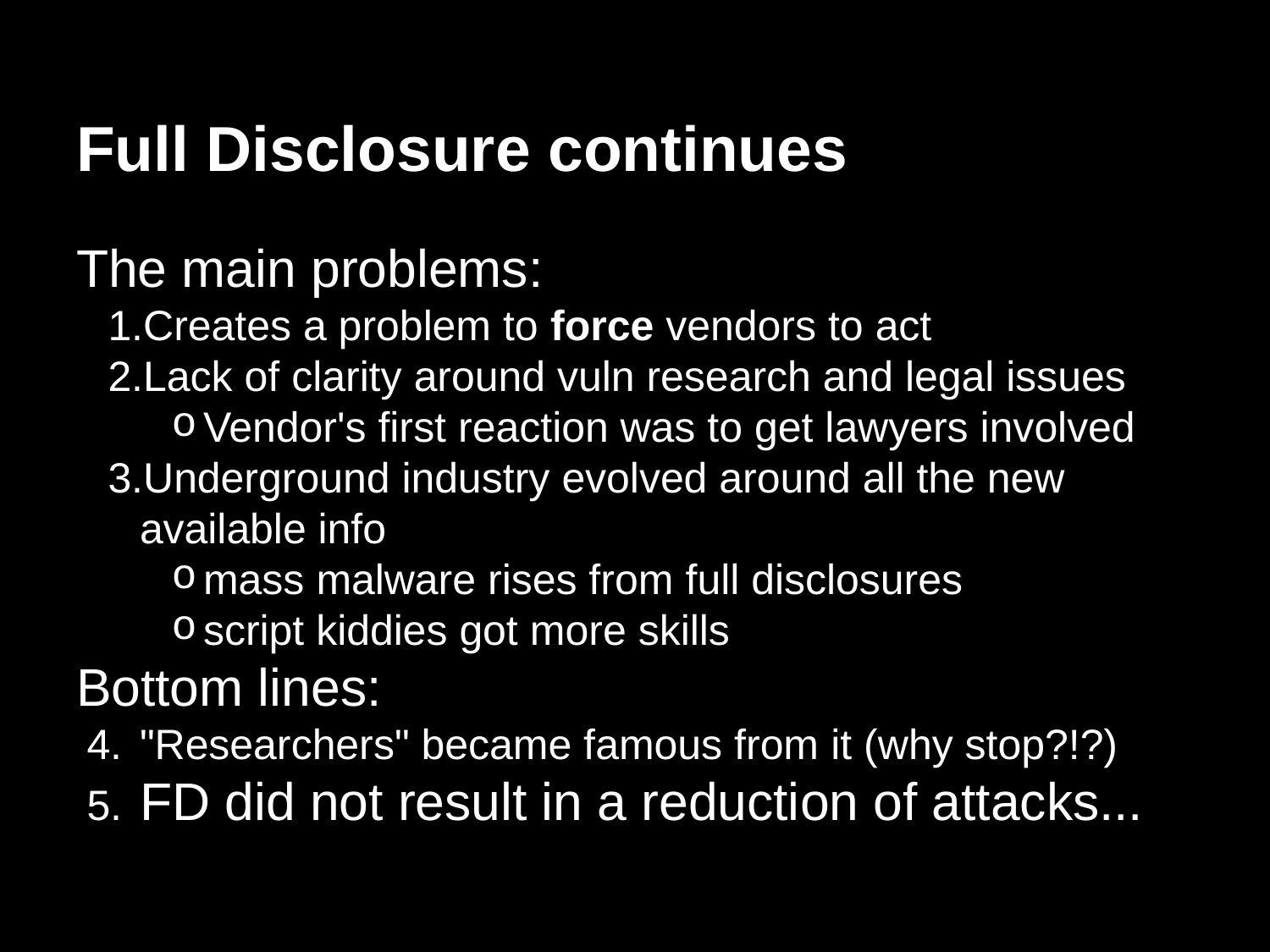

# Full Disclosure continues
The main problems:
Creates a problem to force vendors to act
Lack of clarity around vuln research and legal issues
Vendor's first reaction was to get lawyers involved
Underground industry evolved around all the new available info
mass malware rises from full disclosures
script kiddies got more skills
Bottom lines:
"Researchers" became famous from it (why stop?!?)
FD did not result in a reduction of attacks...